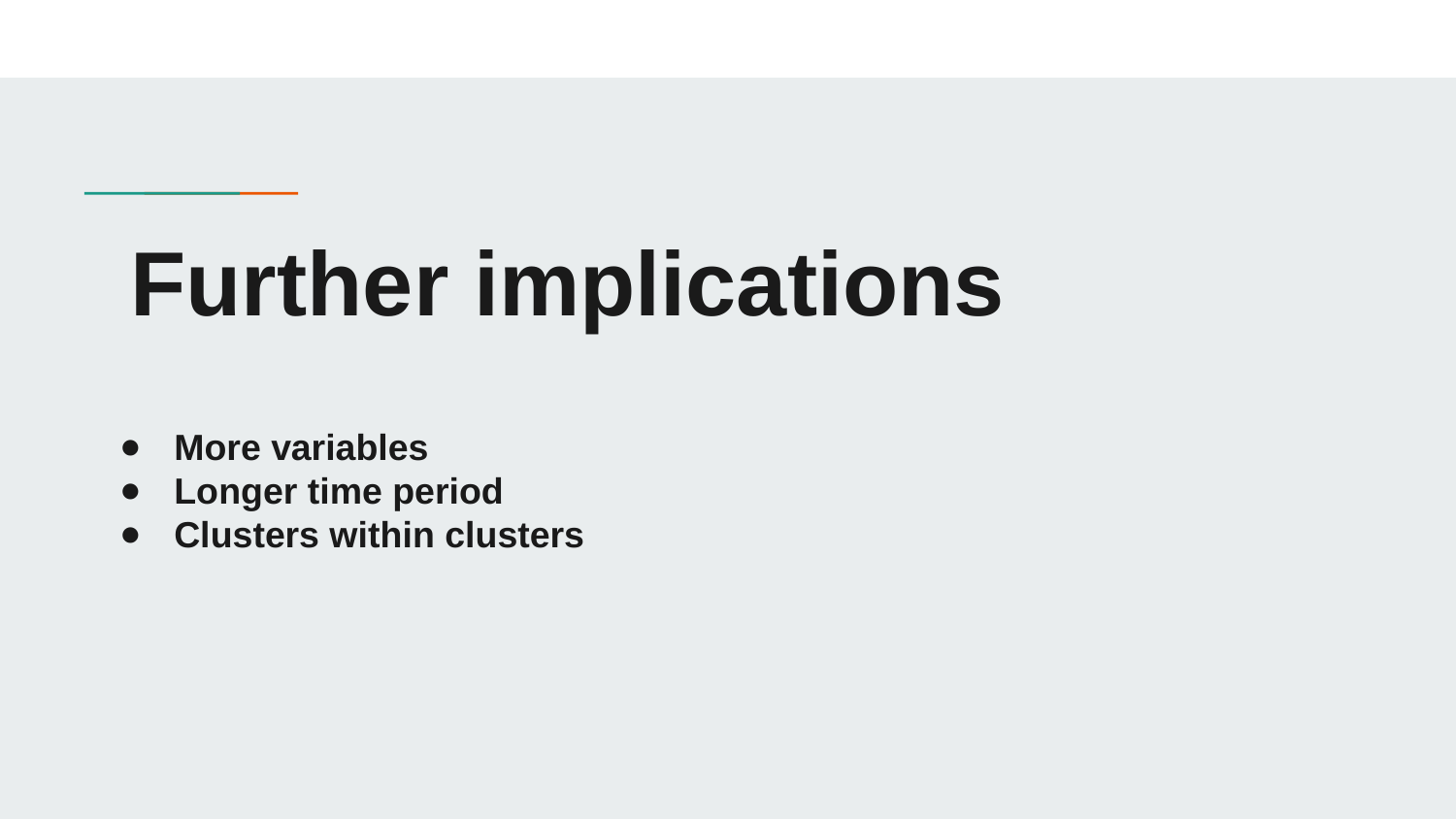

# Further implications
More variables
Longer time period
Clusters within clusters